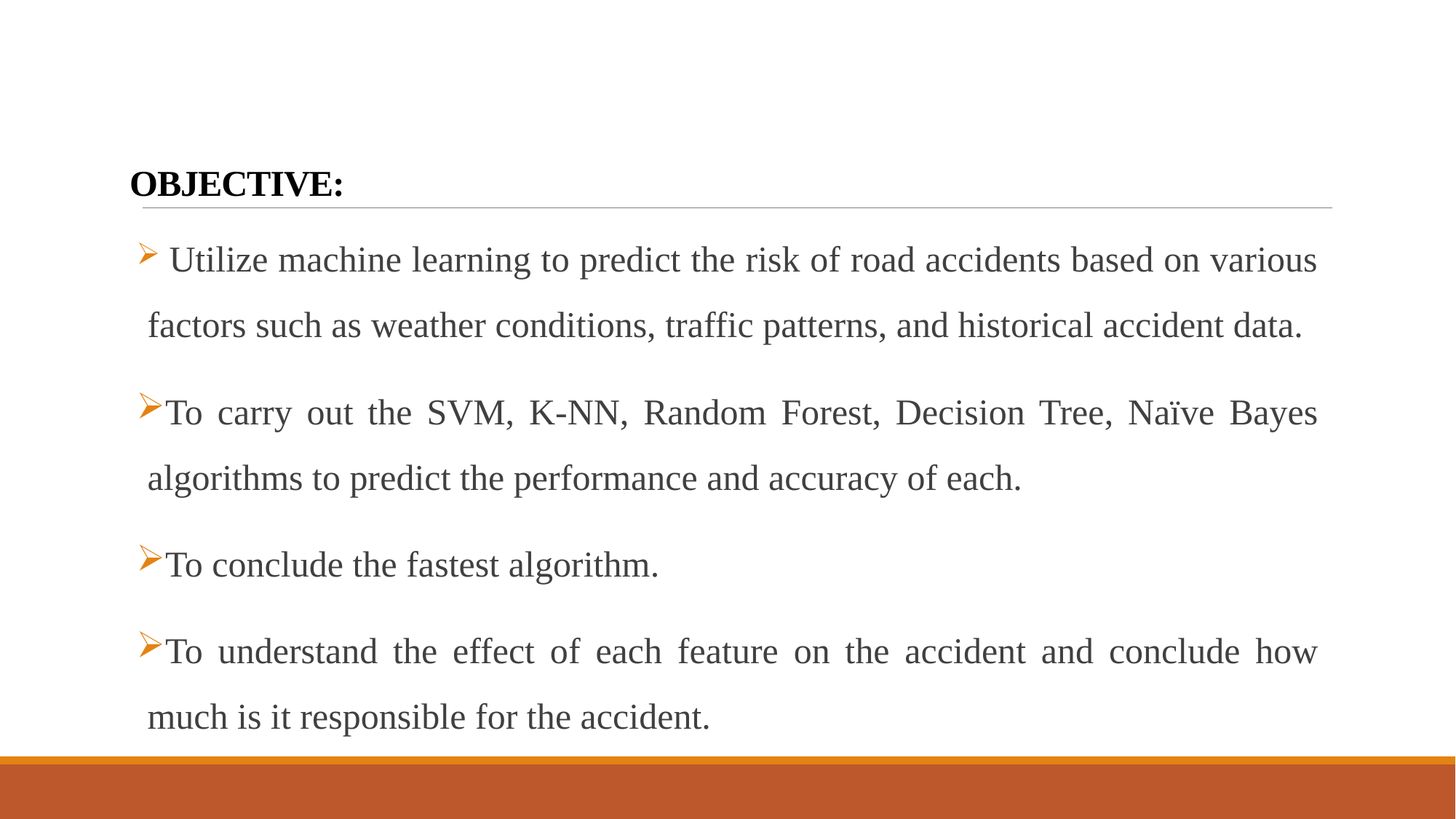

# OBJECTIVE:
 Utilize machine learning to predict the risk of road accidents based on various factors such as weather conditions, traffic patterns, and historical accident data.
To carry out the SVM, K-NN, Random Forest, Decision Tree, Naïve Bayes algorithms to predict the performance and accuracy of each.
To conclude the fastest algorithm.
To understand the effect of each feature on the accident and conclude how much is it responsible for the accident.